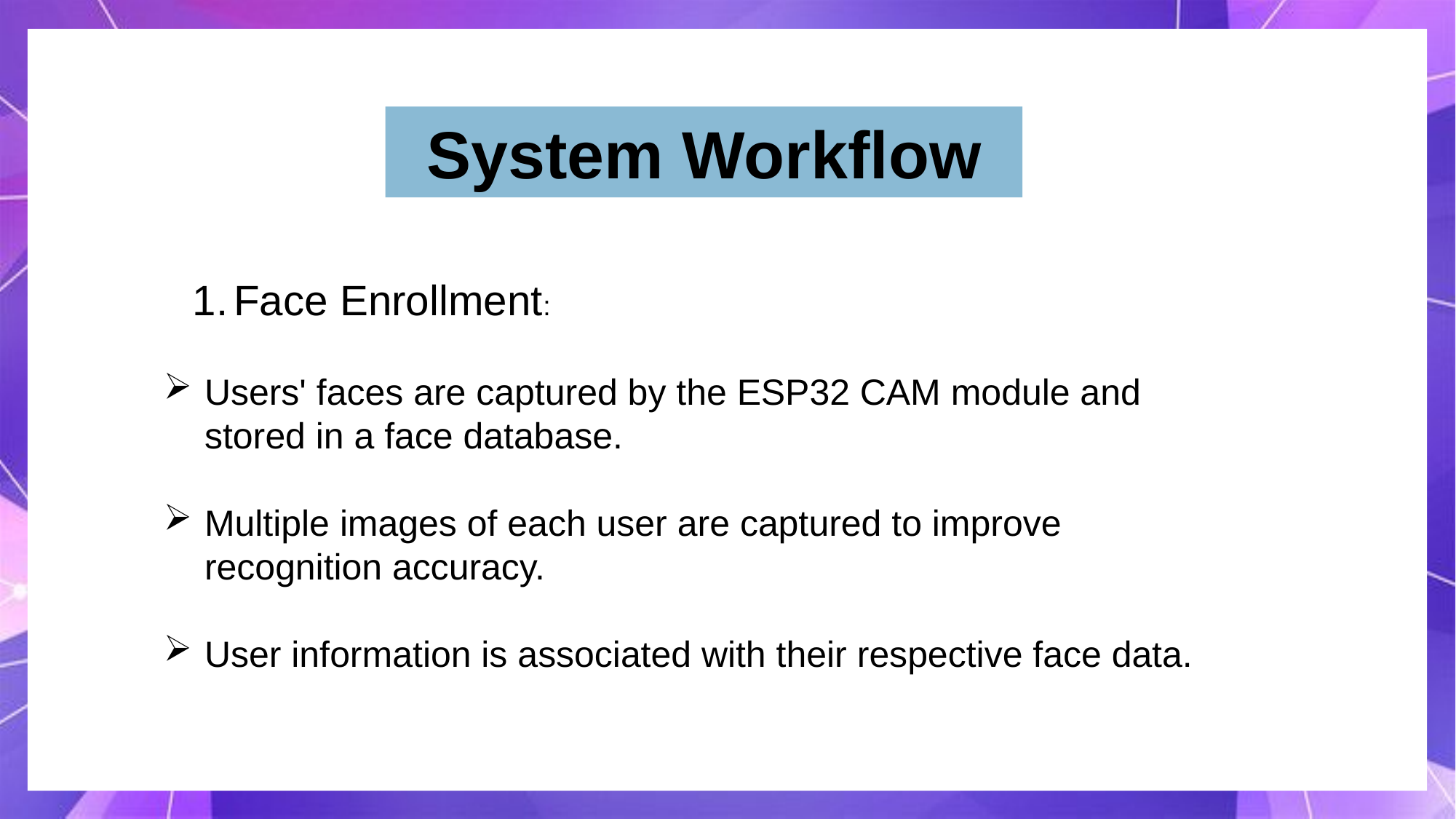

System Workflow
Face Enrollment:

Users' faces are captured by the ESP32 CAM module and stored in a face database.

Multiple images of each user are captured to improve recognition accuracy.

User information is associated with their respective face data.